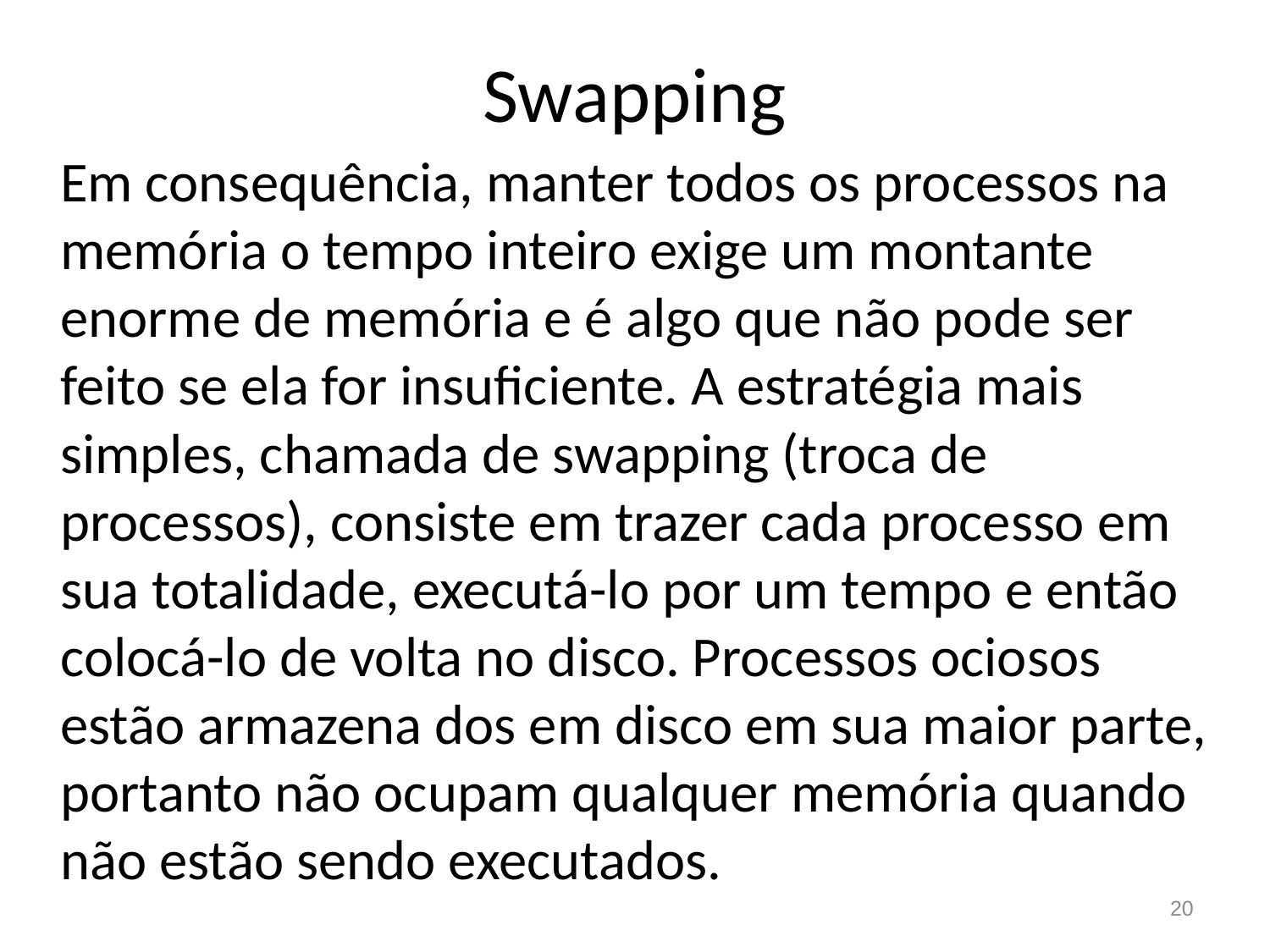

# Swapping
Em consequência, manter todos os processos na memória o tempo inteiro exige um montante enorme de memória e é algo que não pode ser feito se ela for insuficiente. A estratégia mais simples, chamada de swapping (troca de processos), consiste em trazer cada processo em sua totalidade, executá-lo por um tempo e então colocá-lo de volta no disco. Processos ociosos estão armazena dos em disco em sua maior parte, portanto não ocupam qualquer memória quando não estão sendo executados.
20